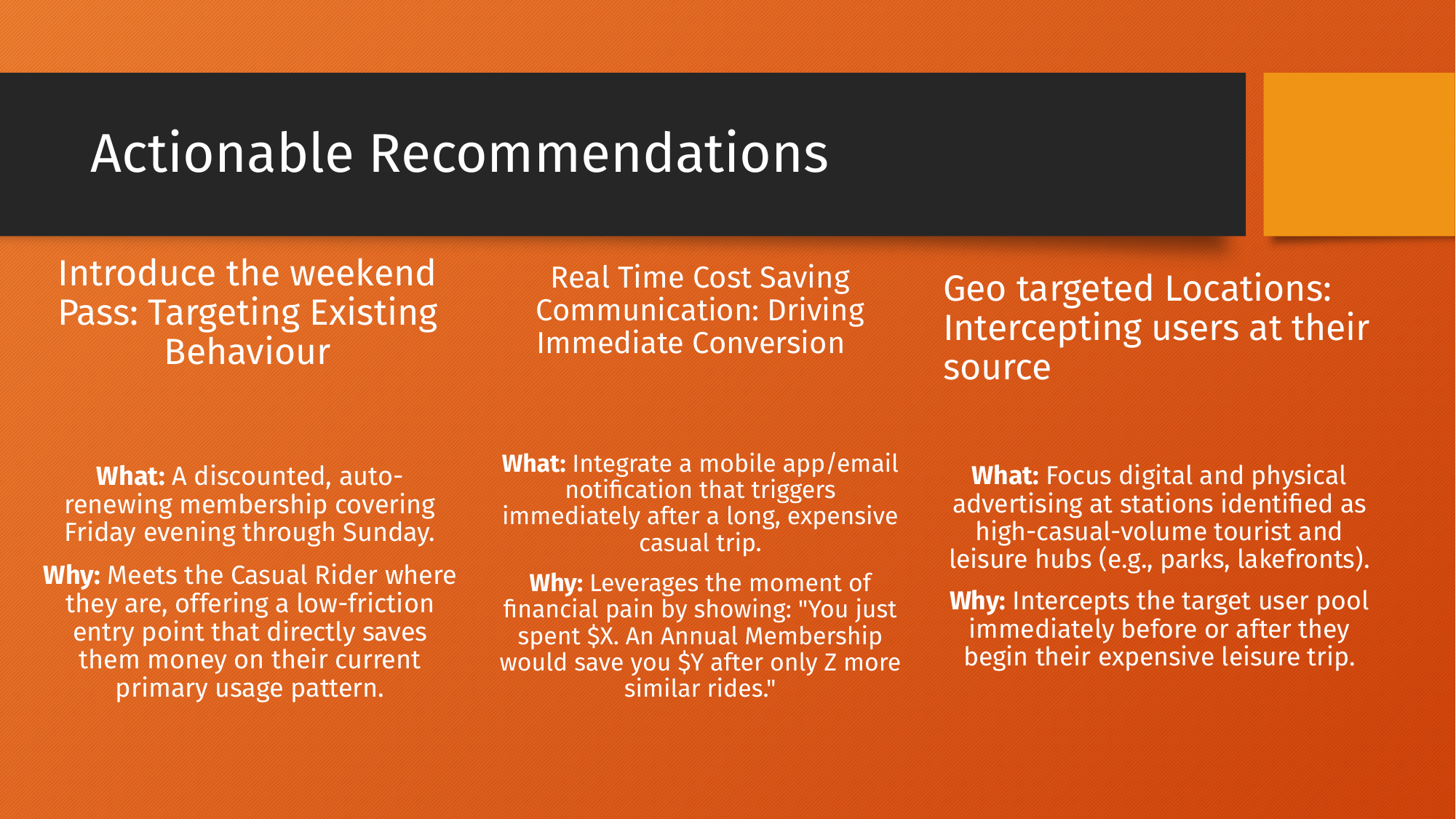

# Actionable Recommendations
Introduce the weekend Pass: Targeting Existing Behaviour
Geo targeted Locations: Intercepting users at their source

Real Time Cost Saving Communication: Driving Immediate Conversion

What: Integrate a mobile app/email notification that triggers immediately after a long, expensive casual trip.
Why: Leverages the moment of financial pain by showing: "You just spent $X. An Annual Membership would save you $Y after only Z more similar rides."

What: A discounted, auto-renewing membership covering Friday evening through Sunday.
Why: Meets the Casual Rider where they are, offering a low-friction entry point that directly saves them money on their current primary usage pattern.

What: Focus digital and physical advertising at stations identified as high-casual-volume tourist and leisure hubs (e.g., parks, lakefronts).
Why: Intercepts the target user pool immediately before or after they begin their expensive leisure trip.